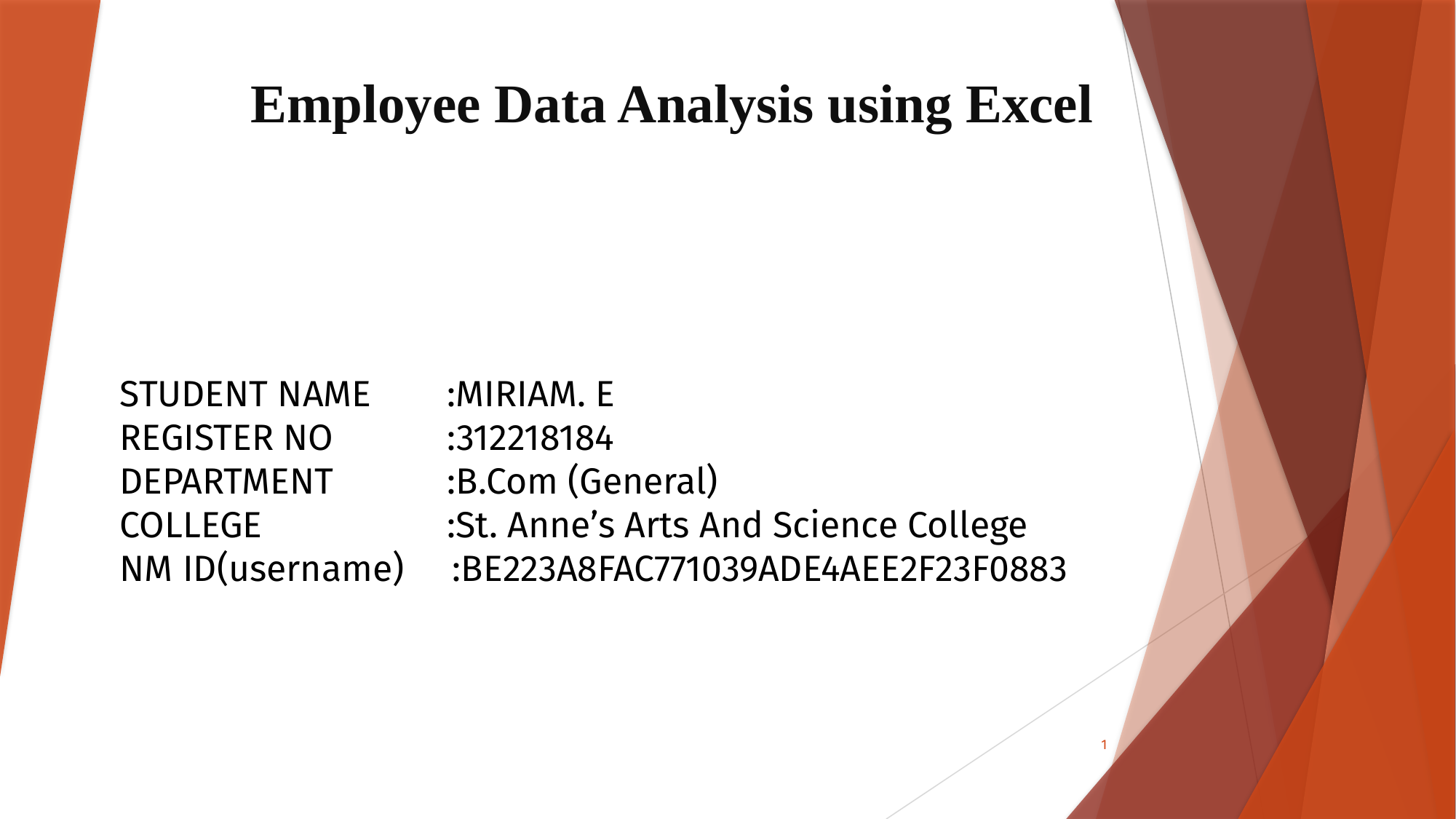

# Employee Data Analysis using Excel
STUDENT NAME	:MIRIAM. E
REGISTER NO		:312218184
DEPARTMENT		:B.Com (General)
COLLEGE		:St. Anne’s Arts And Science College
NM ID(username)     :BE223A8FAC771039ADE4AEE2F23F0883
1